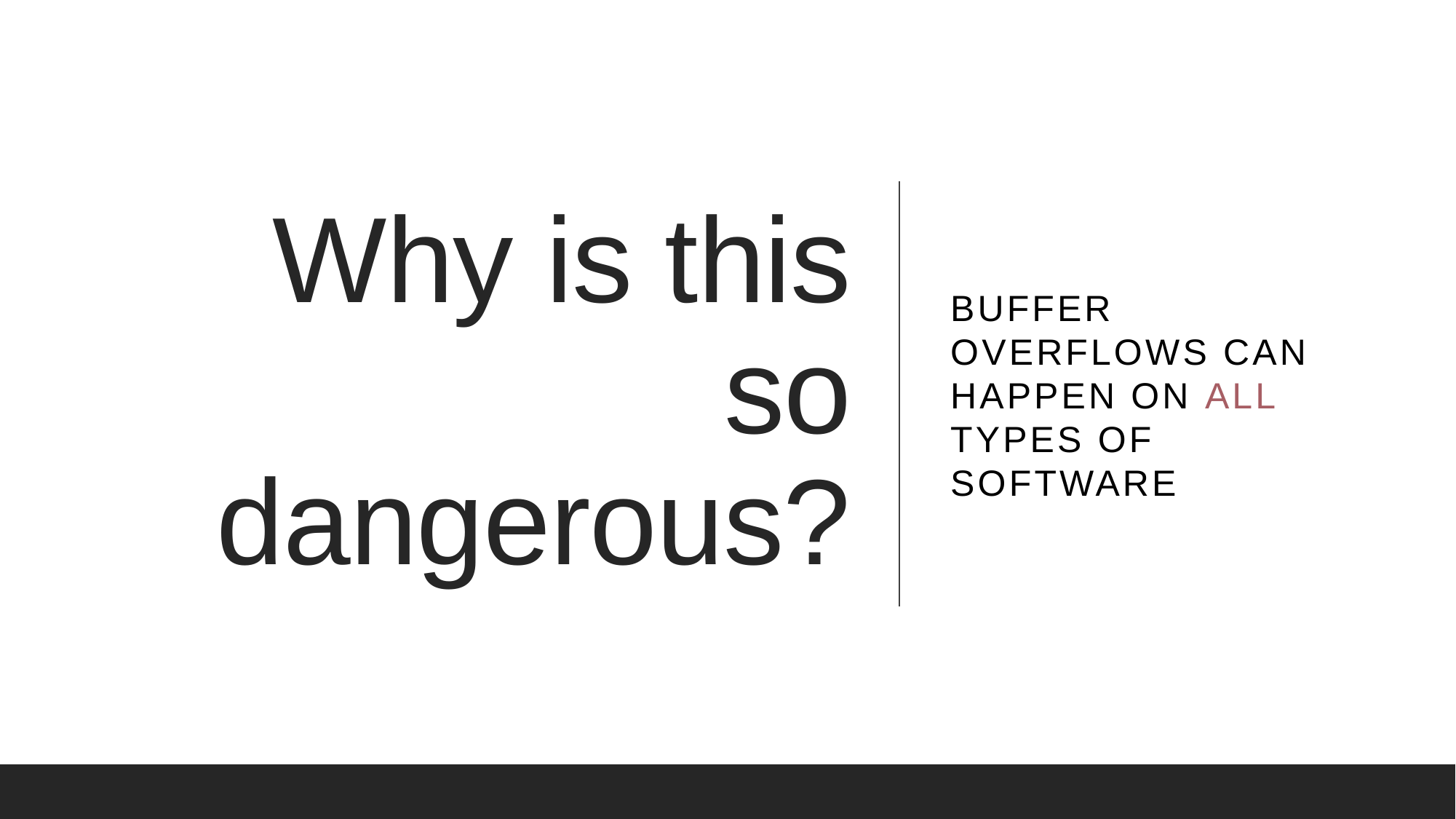

# Why is this so dangerous?
Buffer overflows can happen on all types of software